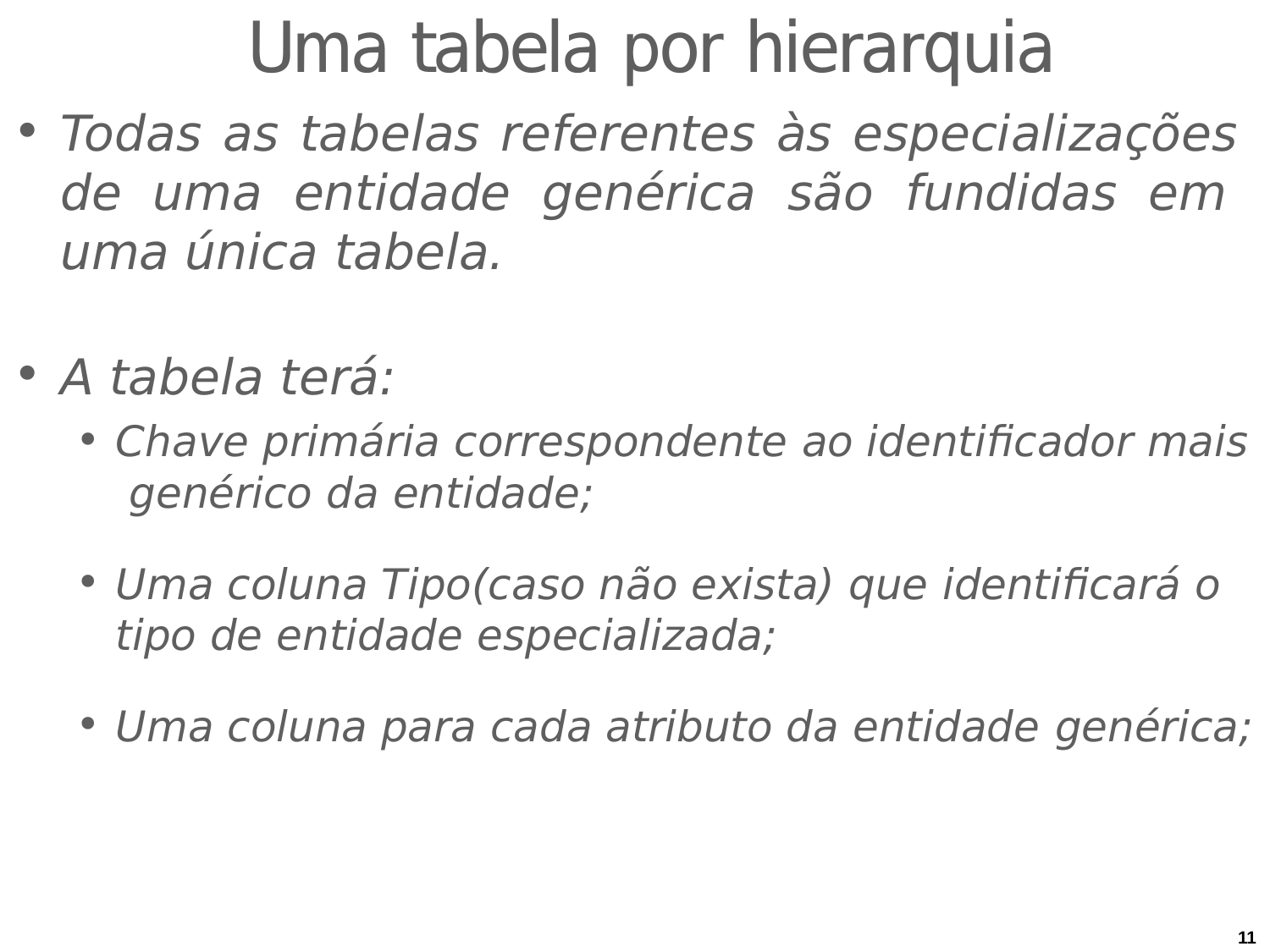

# Uma tabela por hierarquia
Todas as tabelas referentes às especializações  de uma entidade genérica são fundidas em  uma única tabela.

A tabela terá:
Chave primária correspondente ao identificador mais  genérico da entidade;
Uma coluna Tipo(caso não exista) que identificará o  tipo de entidade especializada;
Uma coluna para cada atributo da entidade genérica;
11